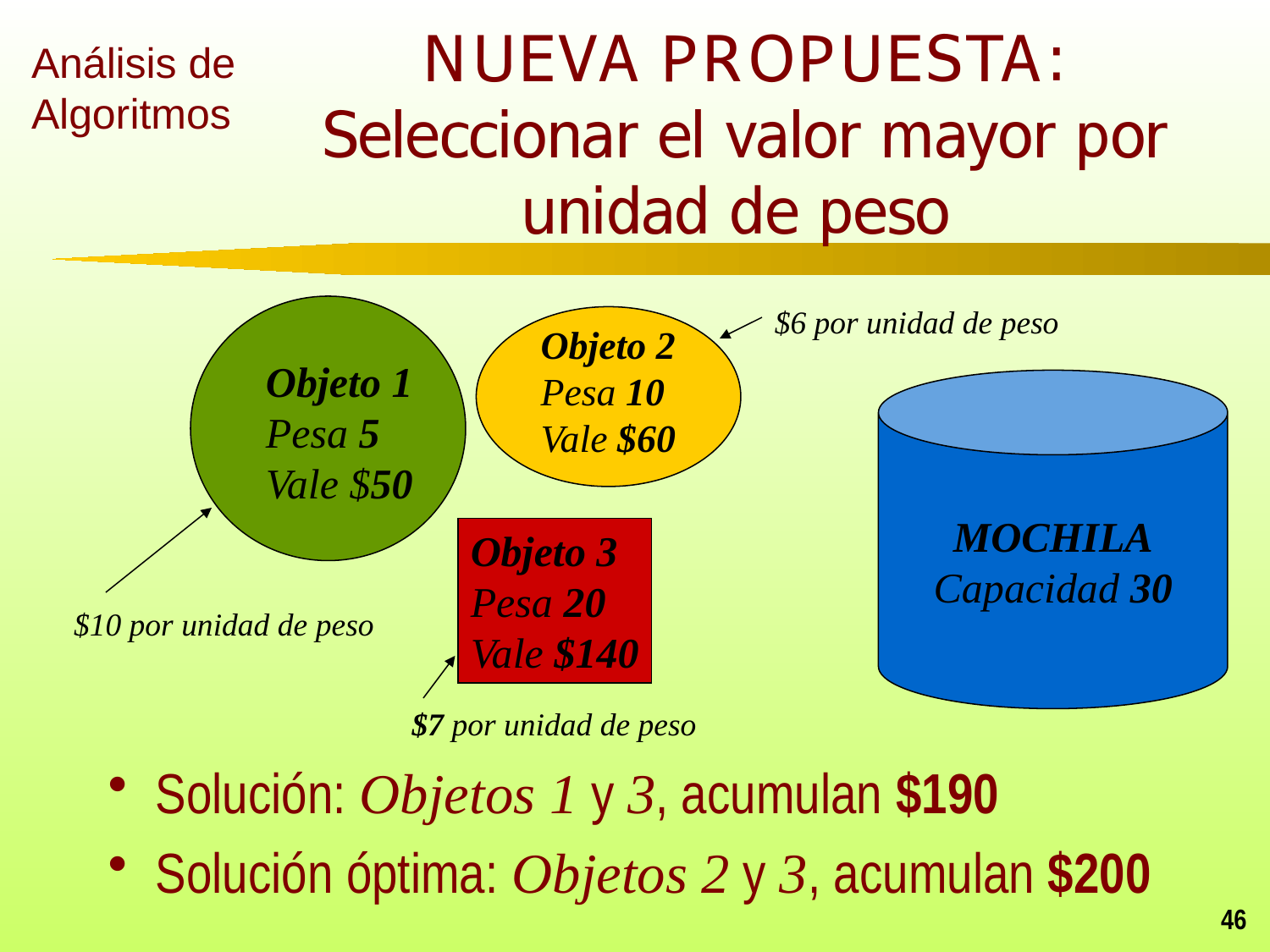

# NUEVA PROPUESTA: Seleccionar el valor mayor por unidad de peso

Objeto 1
Pesa 5
Vale $50
$6 por unidad de peso

Objeto 2
Pesa 10
Vale $60

MOCHILA
Capacidad 30

Objeto 3
Pesa 20
Vale $140
$10 por unidad de peso

$7 por unidad de peso
Solución: Objetos 1 y 3, acumulan $190
Solución óptima: Objetos 2 y 3, acumulan $200
46